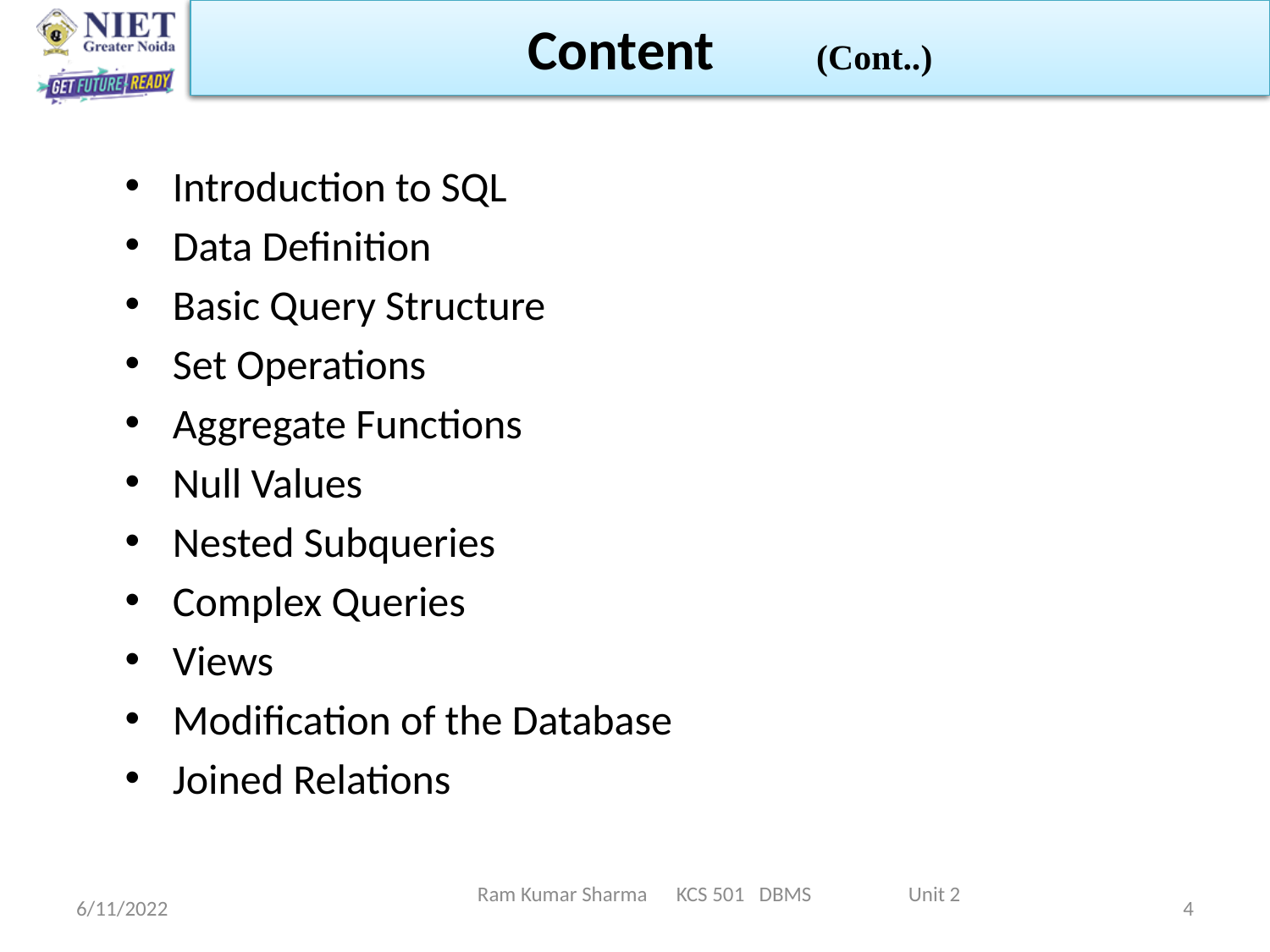

Content        (Cont..)
Introduction to SQL
Data Definition
Basic Query Structure
Set Operations
Aggregate Functions
Null Values
Nested Subqueries
Complex Queries
Views
Modification of the Database
Joined Relations
Ram Kumar Sharma      KCS 501   DBMS                    Unit 2
6/11/2022
4